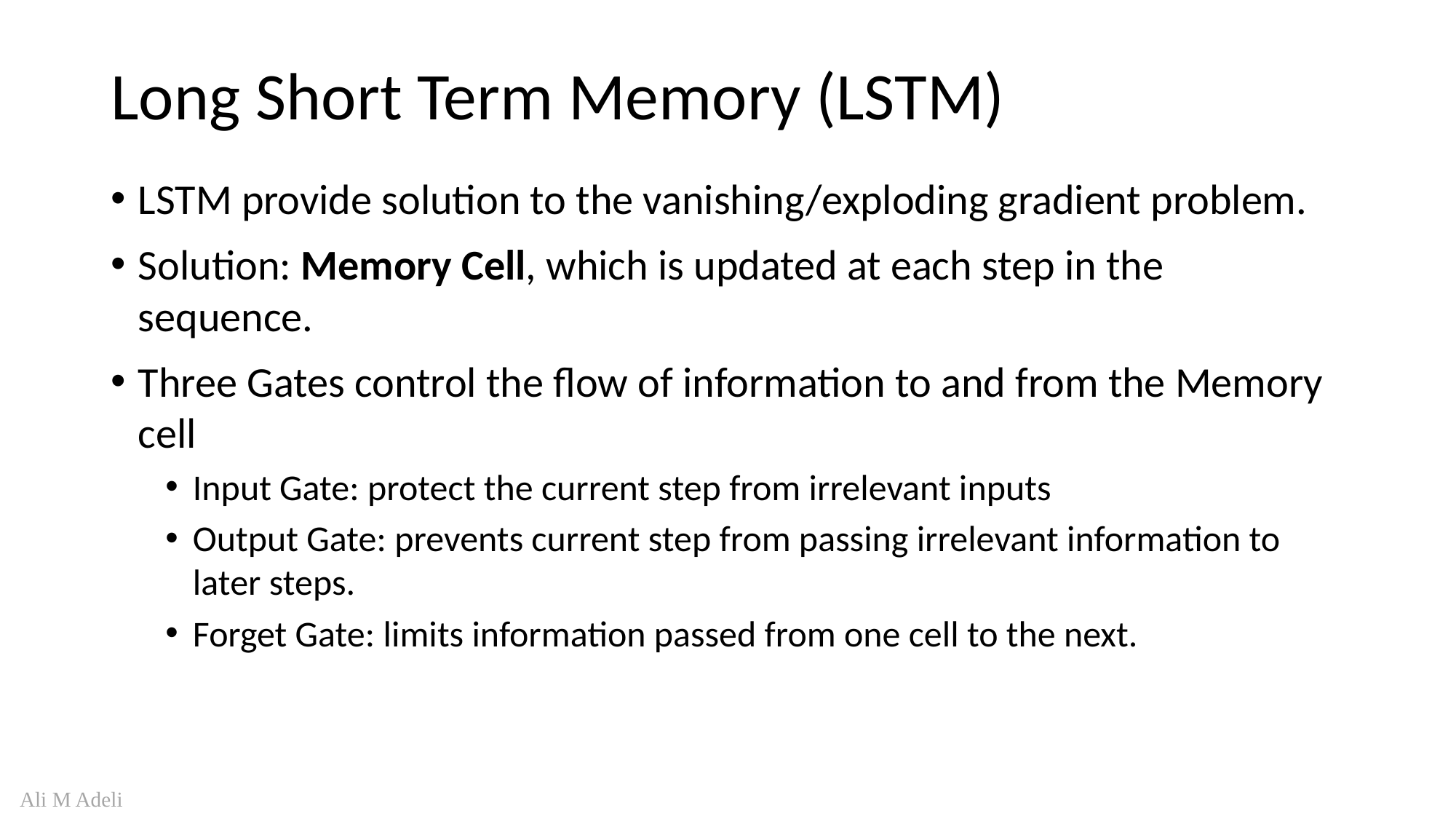

# Long Short Term Memory (LSTM)
LSTM provide solution to the vanishing/exploding gradient problem.
Solution: Memory Cell, which is updated at each step in the sequence.
Three Gates control the flow of information to and from the Memory cell
Input Gate: protect the current step from irrelevant inputs
Output Gate: prevents current step from passing irrelevant information to later steps.
Forget Gate: limits information passed from one cell to the next.